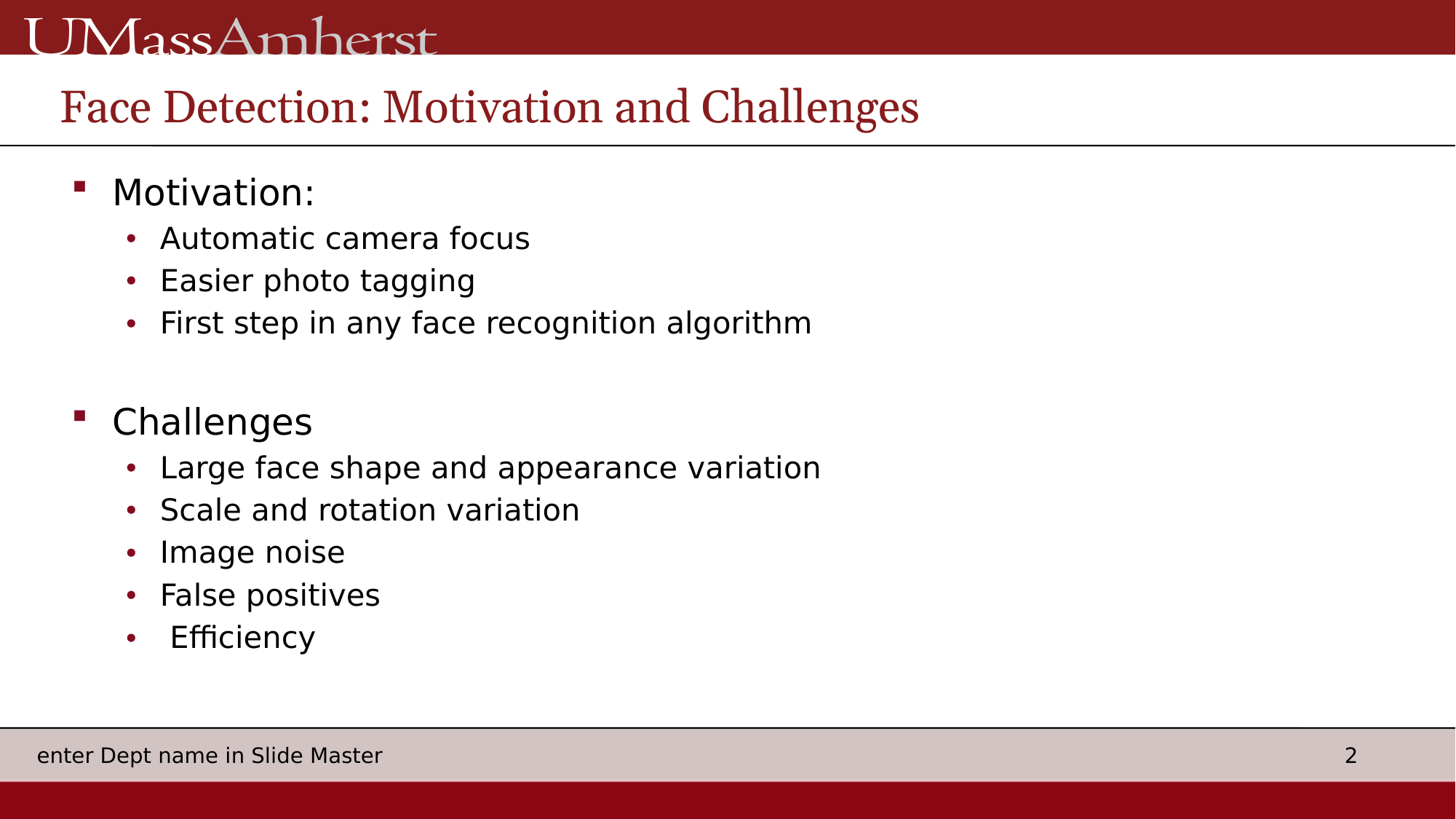

# Face Detection: Motivation and Challenges
Motivation:
Automatic camera focus
Easier photo tagging
First step in any face recognition algorithm

Challenges
Large face shape and appearance variation
Scale and rotation variation
Image noise
False positives
 Efficiency